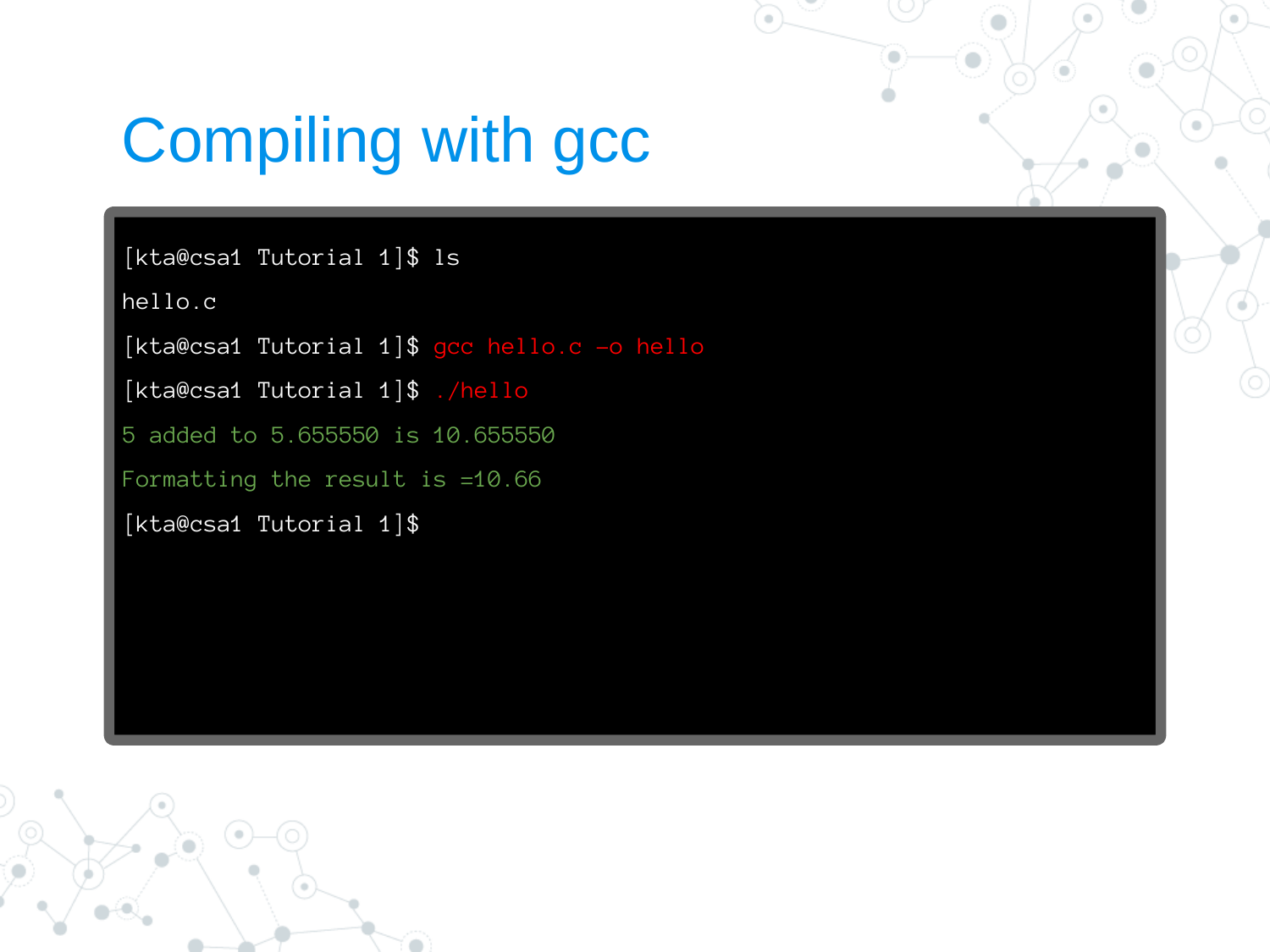

# Compiling with gcc
[kta@csa1 Tutorial 1]$ ls
hello.c
[kta@csa1 Tutorial 1]$ gcc hello.c -o hello
[kta@csa1 Tutorial 1]$ ./hello
5 added to 5.655550 is 10.655550
Formatting the result is =10.66
[kta@csa1 Tutorial 1]$